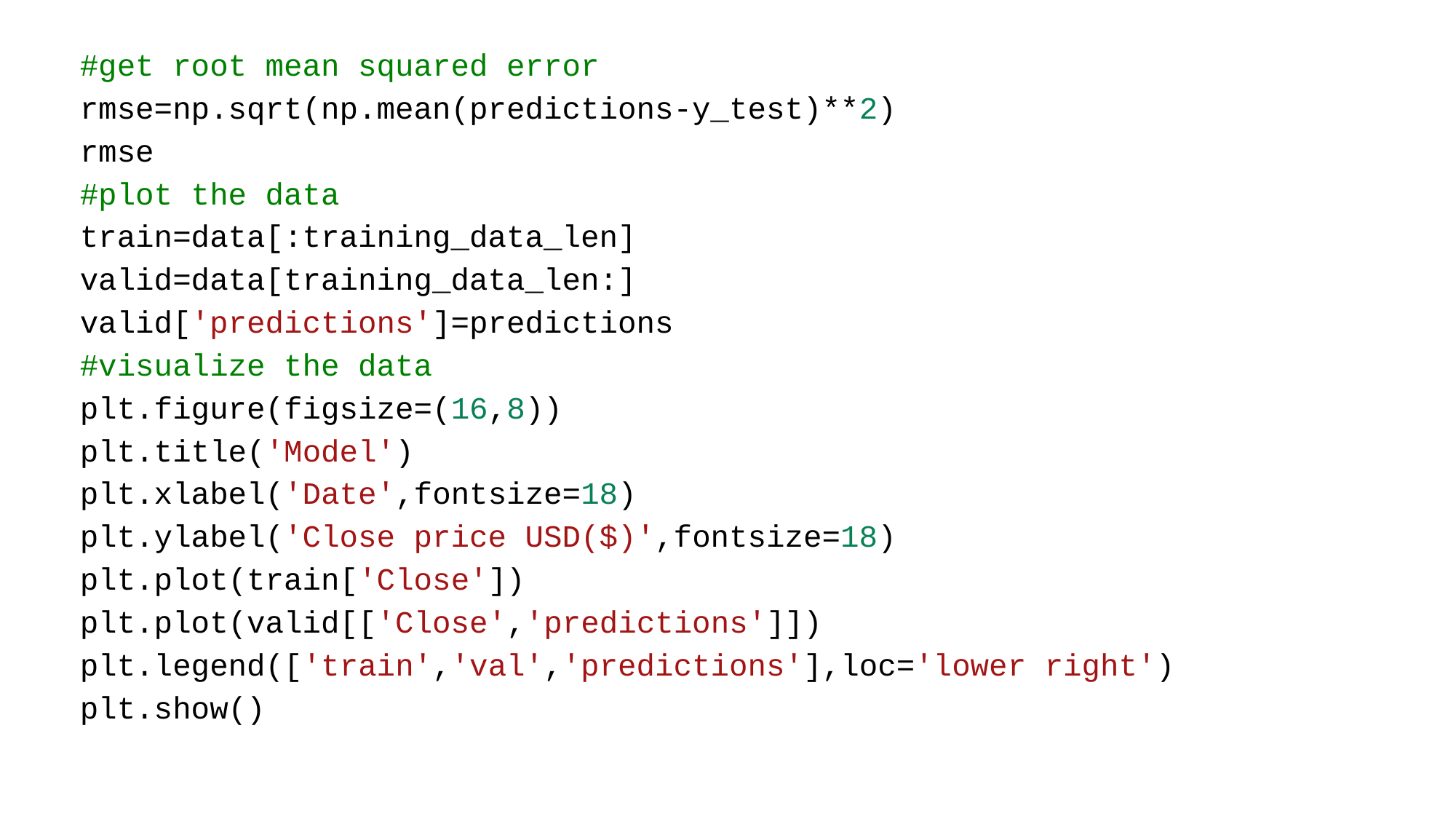

#get root mean squared error
rmse=np.sqrt(np.mean(predictions-y_test)**2)
rmse
#plot the data
train=data[:training_data_len]
valid=data[training_data_len:]
valid['predictions']=predictions
#visualize the data
plt.figure(figsize=(16,8))
plt.title('Model')
plt.xlabel('Date',fontsize=18)
plt.ylabel('Close price USD($)',fontsize=18)
plt.plot(train['Close'])
plt.plot(valid[['Close','predictions']])
plt.legend(['train','val','predictions'],loc='lower right')
plt.show()